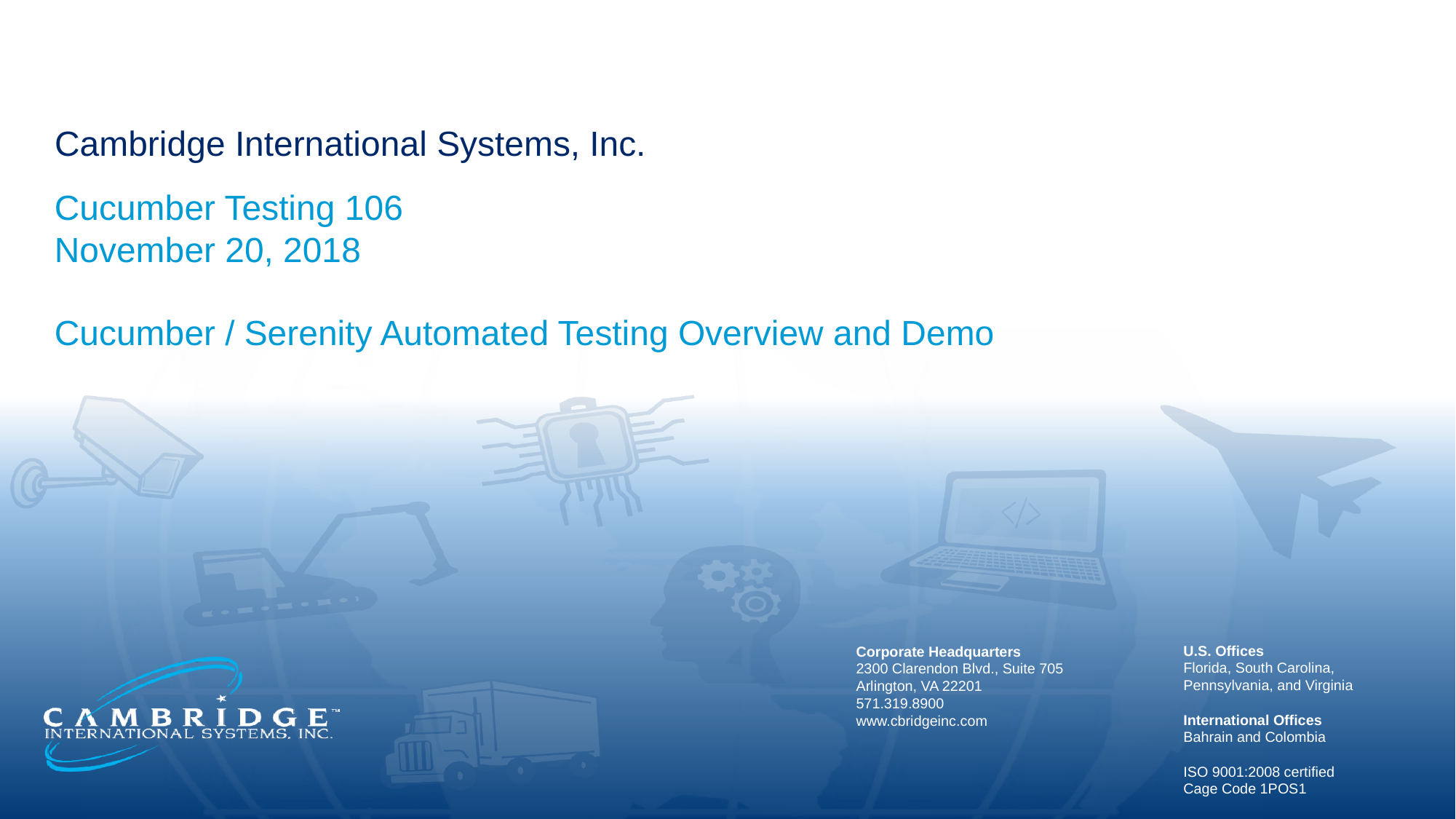

# Cucumber Testing 106 November 20, 2018 Cucumber / Serenity Automated Testing Overview and Demo